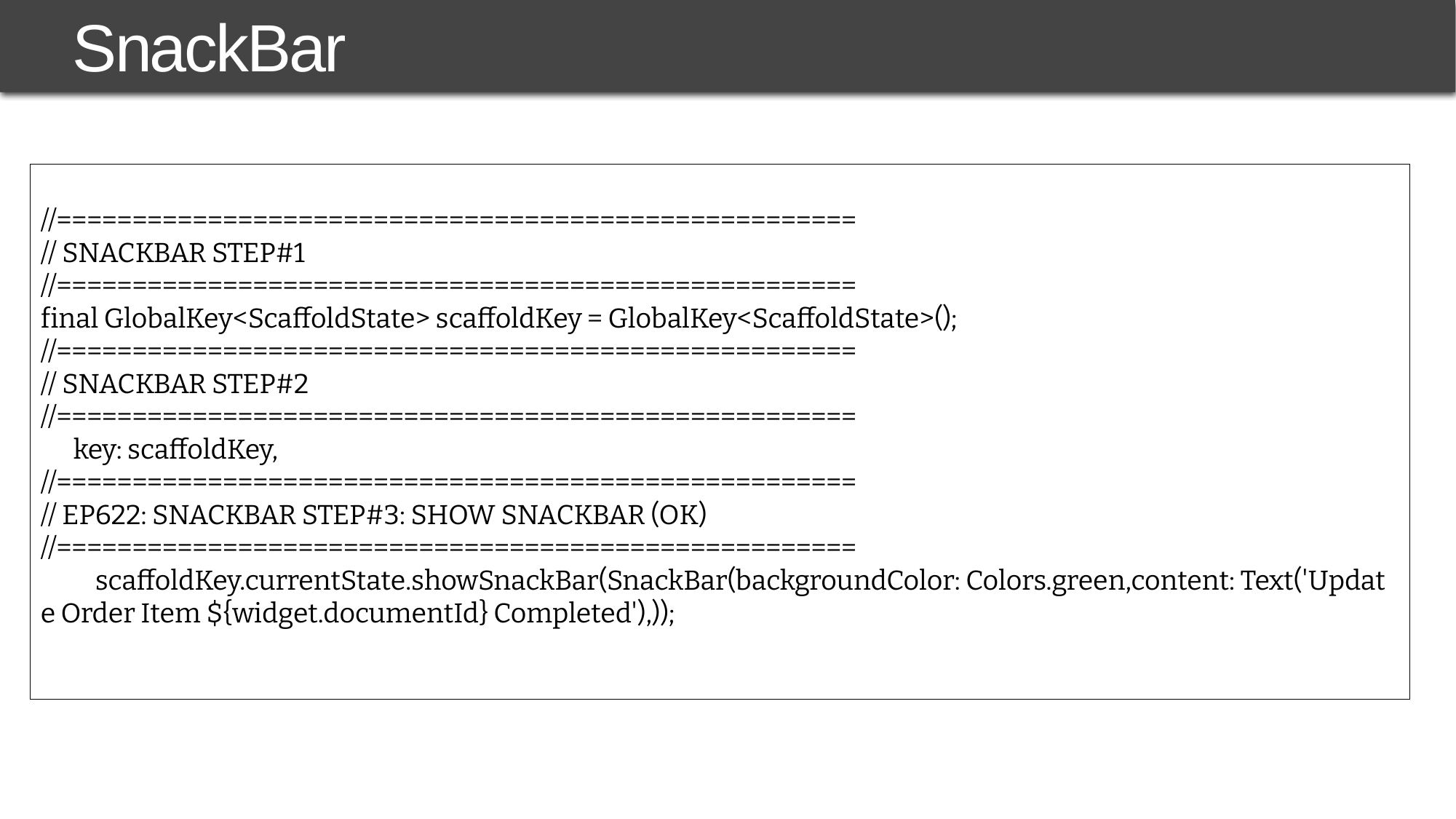

# SnackBar

//=====================================================
// SNACKBAR STEP#1
//=====================================================
final GlobalKey<ScaffoldState> scaffoldKey = GlobalKey<ScaffoldState>();
//=====================================================
// SNACKBAR STEP#2
//=====================================================
      key: scaffoldKey,
//=====================================================
// EP622: SNACKBAR STEP#3: SHOW SNACKBAR (OK)
//=====================================================
          scaffoldKey.currentState.showSnackBar(SnackBar(backgroundColor: Colors.green,content: Text('Update Order Item ${widget.documentId} Completed'),));